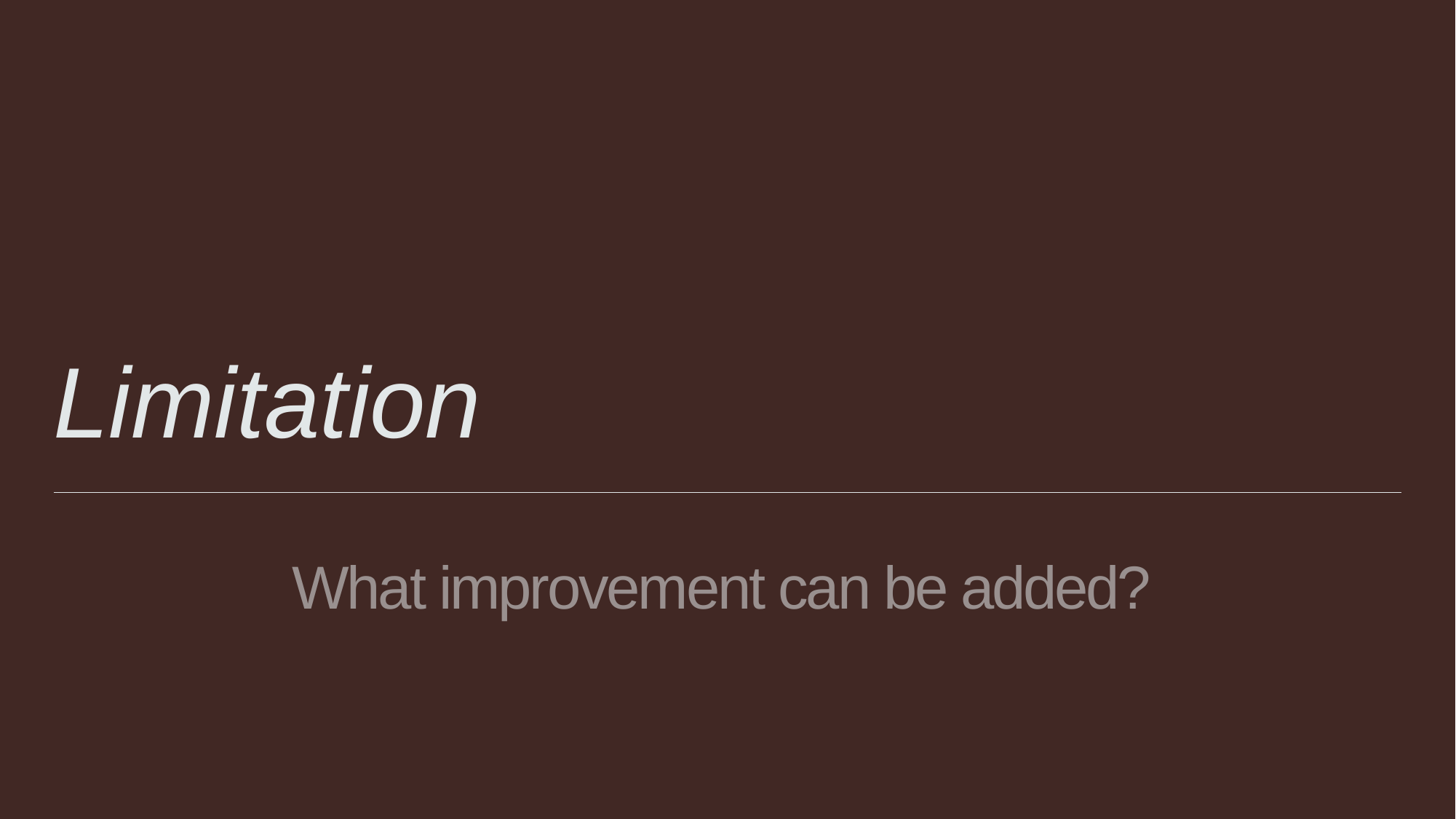

# Limitation
What improvement can be added?